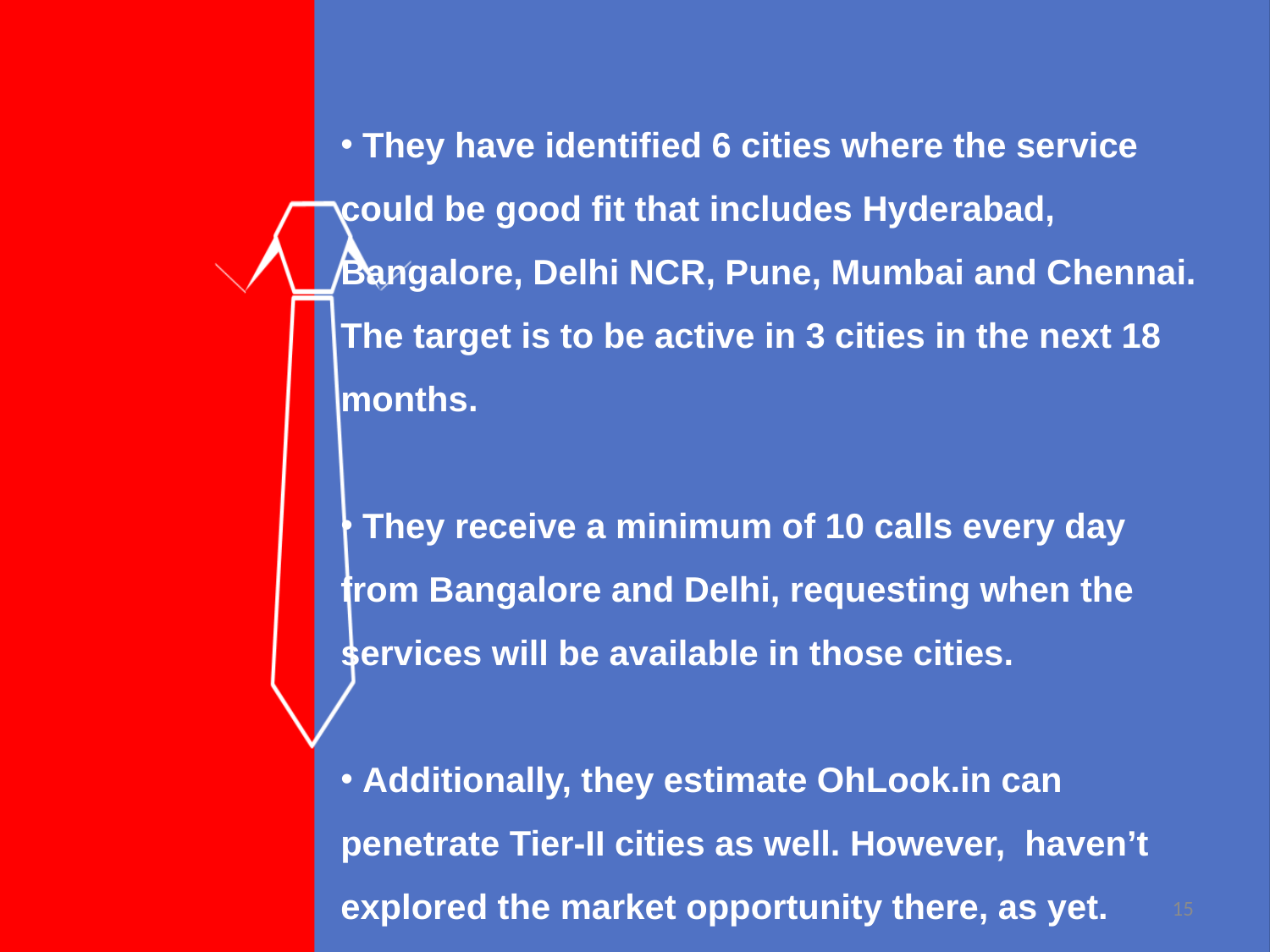

They have identified 6 cities where the service could be good fit that includes Hyderabad, Bangalore, Delhi NCR, Pune, Mumbai and Chennai. The target is to be active in 3 cities in the next 18 months.

 They receive a minimum of 10 calls every day from Bangalore and Delhi, requesting when the services will be available in those cities.

 Additionally, they estimate OhLook.in can penetrate Tier-II cities as well. However,  haven’t explored the market opportunity there, as yet.
15